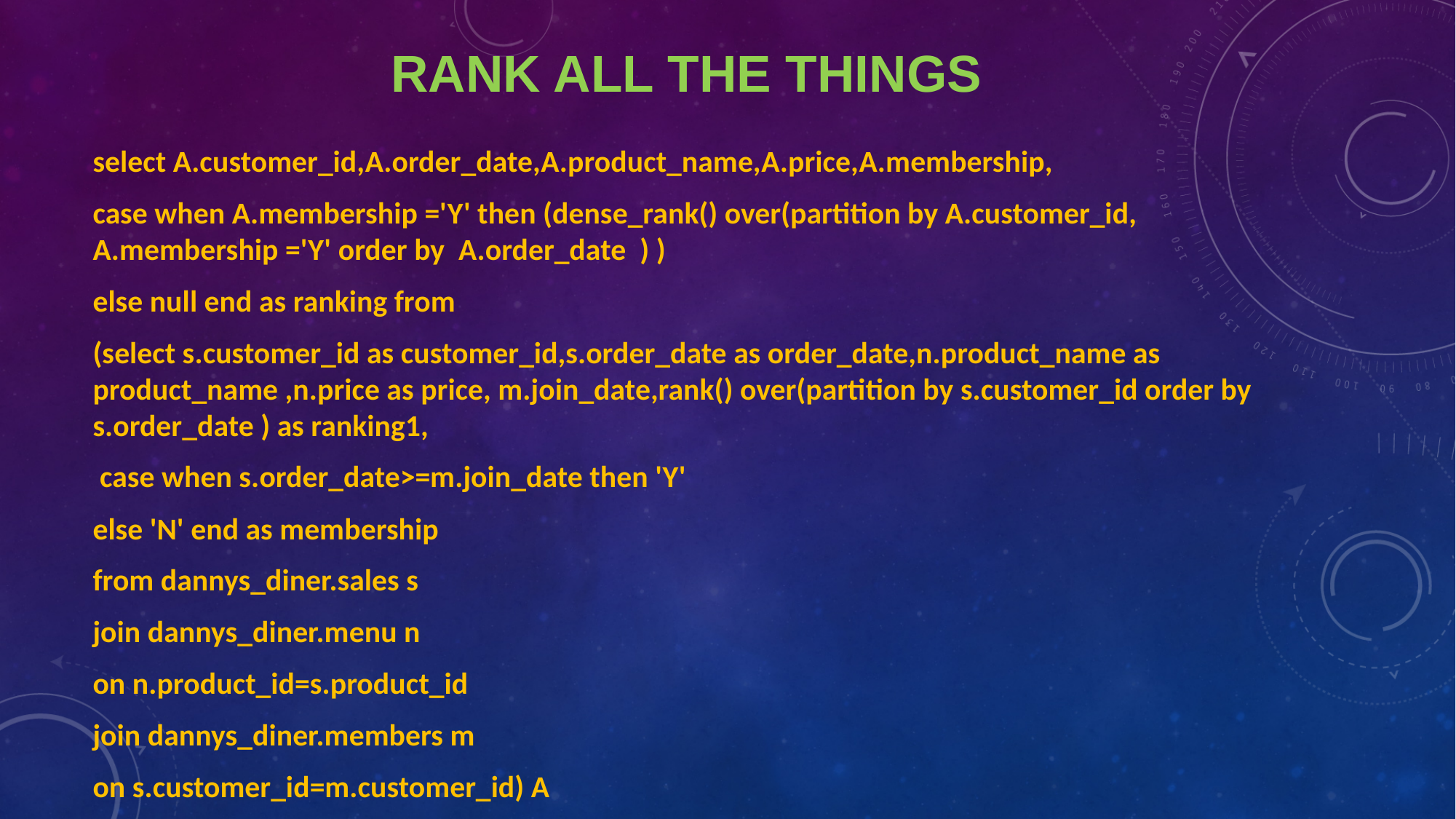

# Rank All The Things
select A.customer_id,A.order_date,A.product_name,A.price,A.membership,
case when A.membership ='Y' then (dense_rank() over(partition by A.customer_id, A.membership ='Y' order by  A.order_date  ) )
else null end as ranking from
(select s.customer_id as customer_id,s.order_date as order_date,n.product_name as product_name ,n.price as price, m.join_date,rank() over(partition by s.customer_id order by s.order_date ) as ranking1,
 case when s.order_date>=m.join_date then 'Y'
else 'N' end as membership
from dannys_diner.sales s
join dannys_diner.menu n
on n.product_id=s.product_id
join dannys_diner.members m
on s.customer_id=m.customer_id) A